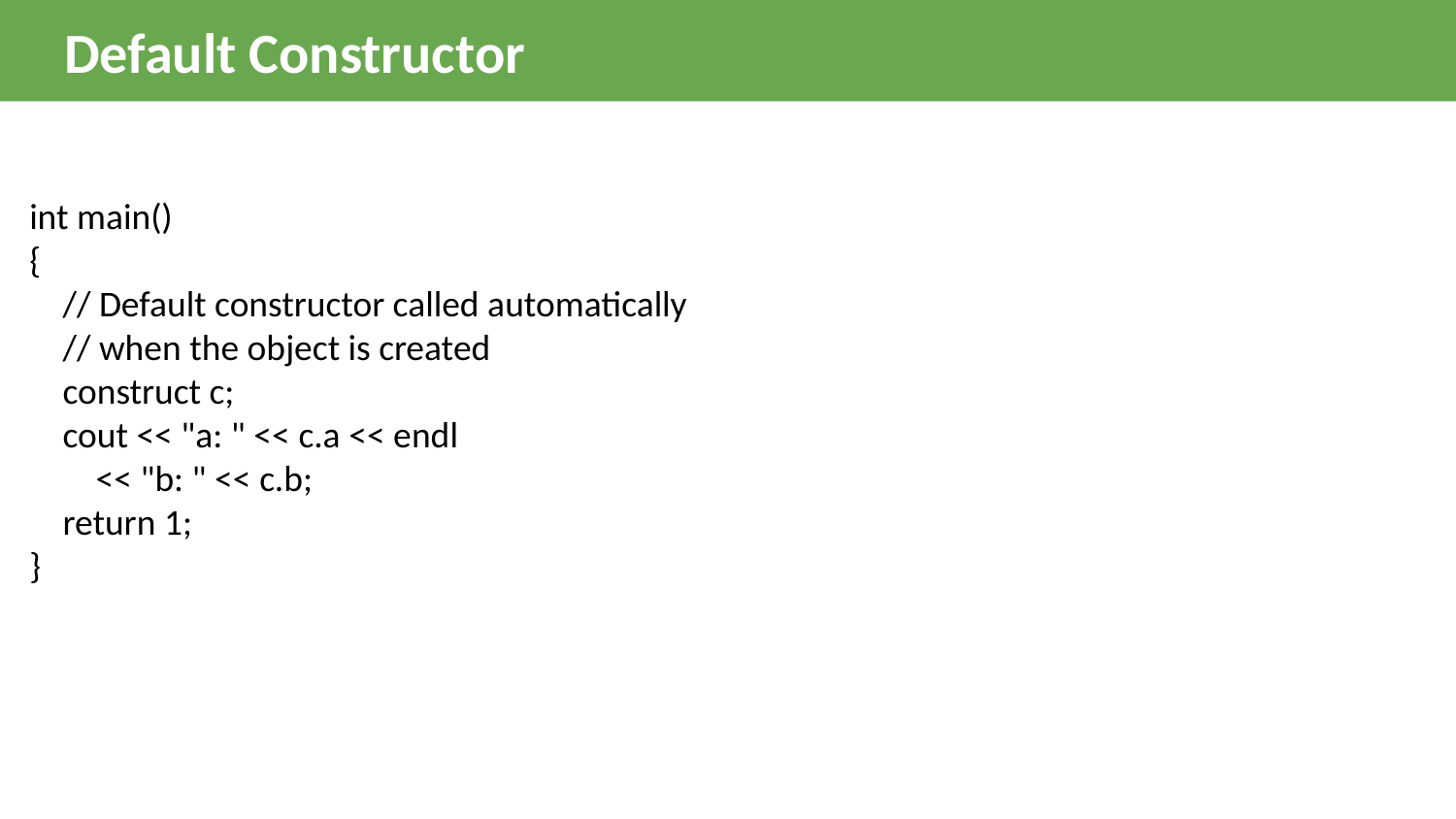

Default Constructor

int main()
{
    // Default constructor called automatically
    // when the object is created
    construct c;
    cout << "a: " << c.a << endl
        << "b: " << c.b;
    return 1;
}